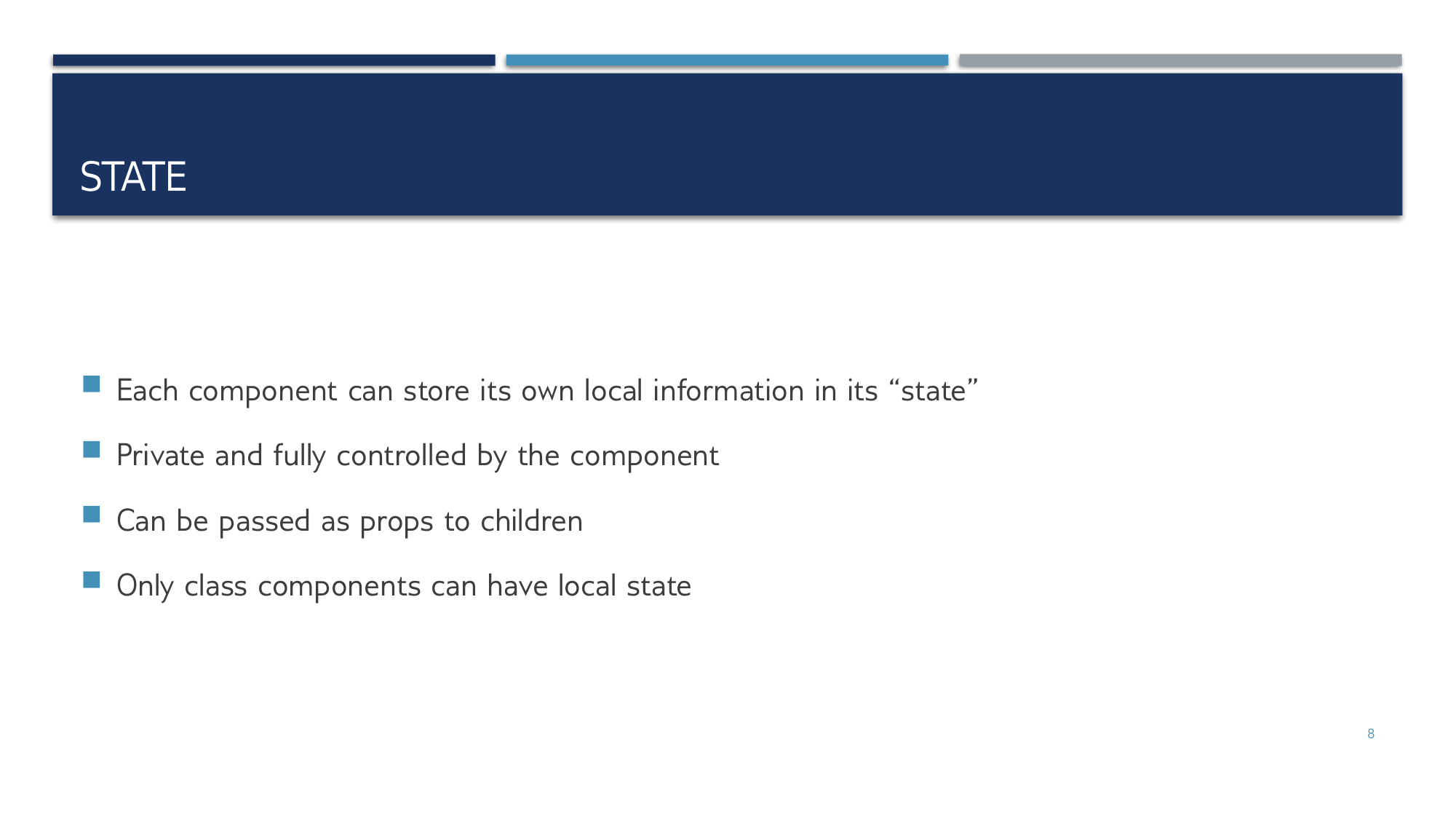

# State
Each component can store its own local information in its “state”
Private and fully controlled by the component
Can be passed as props to children
Only class components can have local state
8